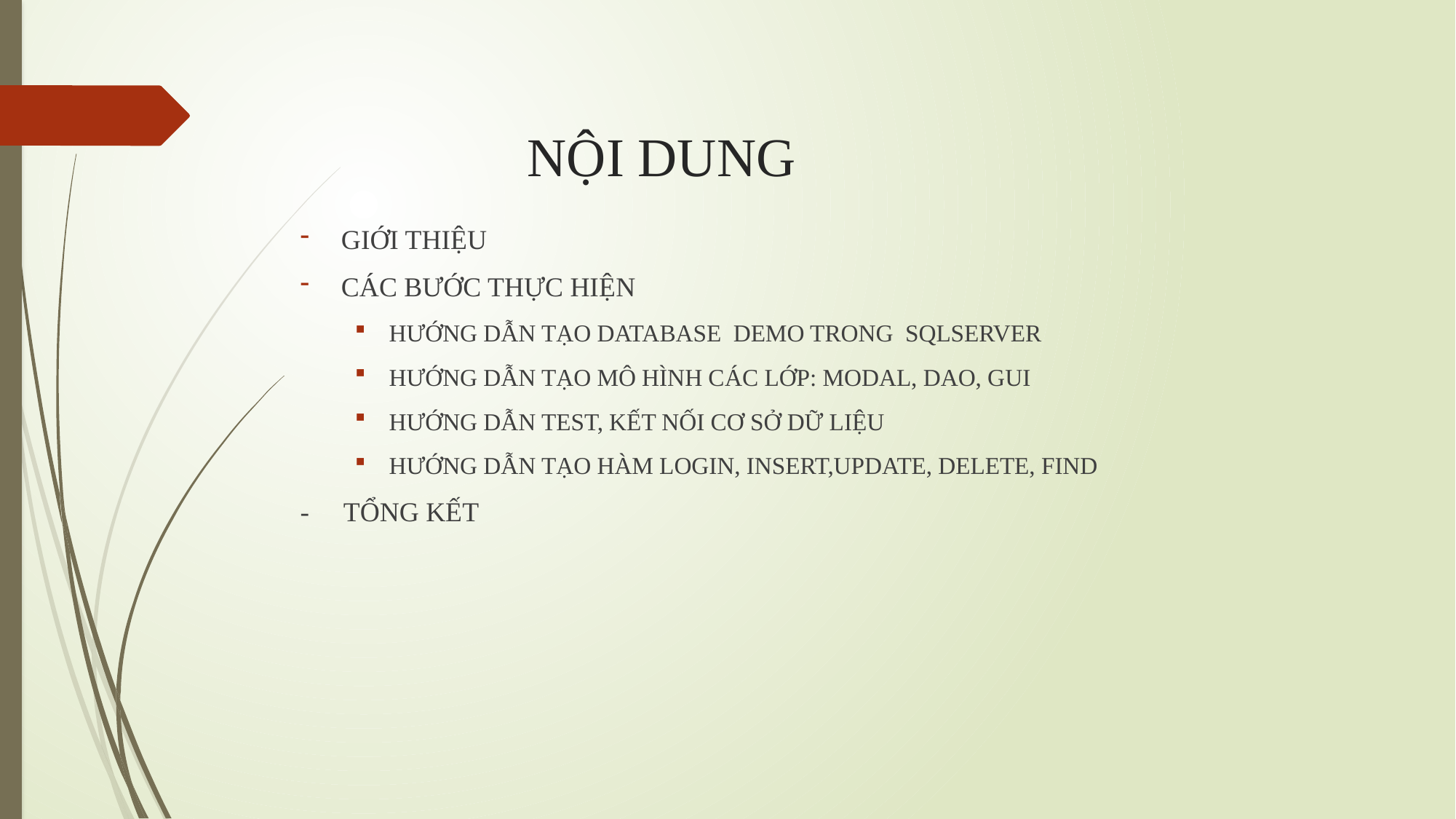

# NỘI DUNG
GIỚI THIỆU
CÁC BƯỚC THỰC HIỆN
HƯỚNG DẪN TẠO DATABASE  DEMO TRONG  SQLSERVER
HƯỚNG DẪN TẠO MÔ HÌNH CÁC LỚP: MODAL, DAO, GUI
HƯỚNG DẪN TEST, KẾT NỐI CƠ SỞ DỮ LIỆU
HƯỚNG DẪN TẠO HÀM LOGIN, INSERT,UPDATE, DELETE, FIND
-     TỔNG KẾT